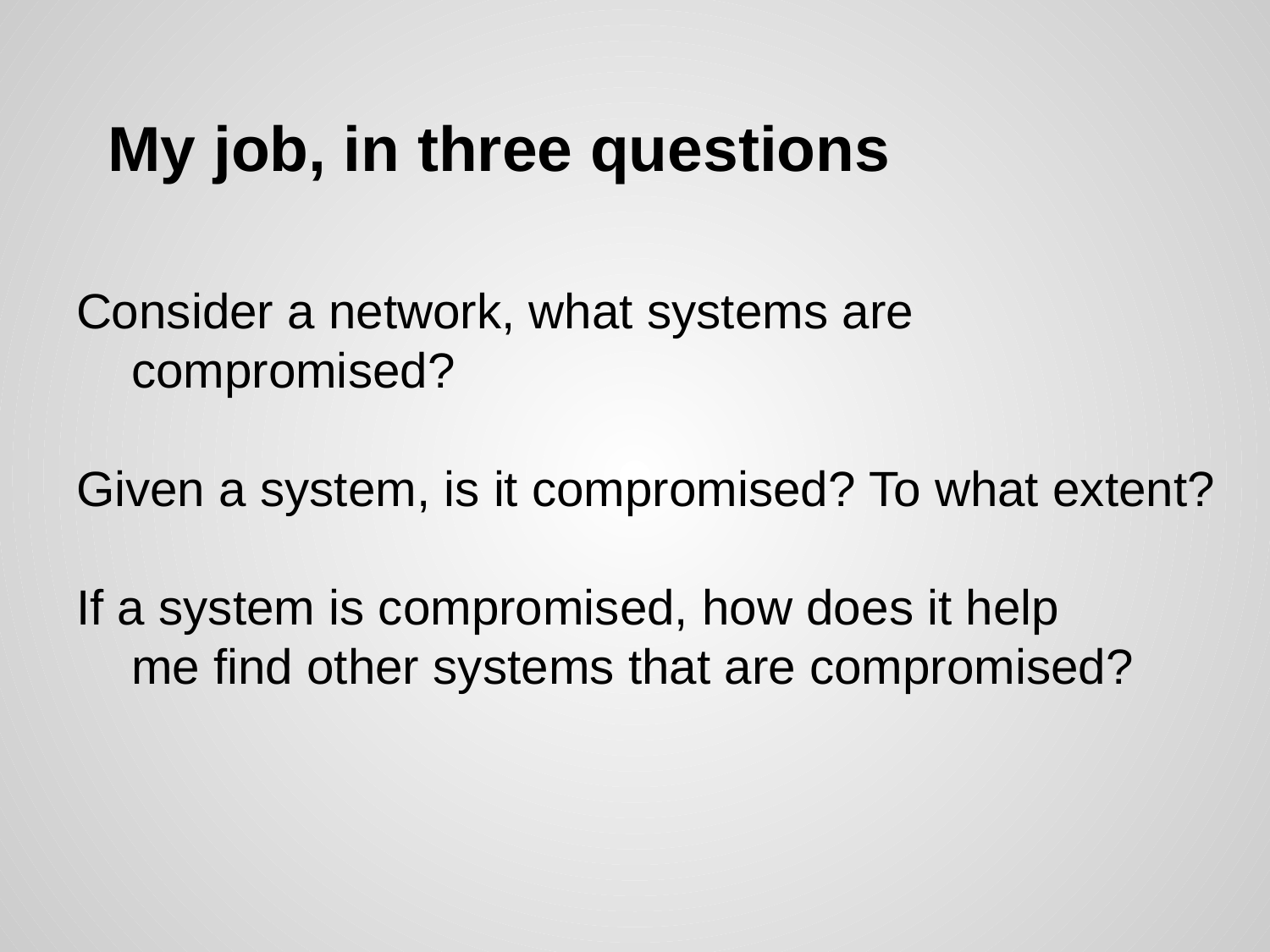

# My job, in three questions

Consider a network, what systems are
    compromised?

Given a system, is it compromised? To what extent?

If a system is compromised, how does it help
    me find other systems that are compromised?